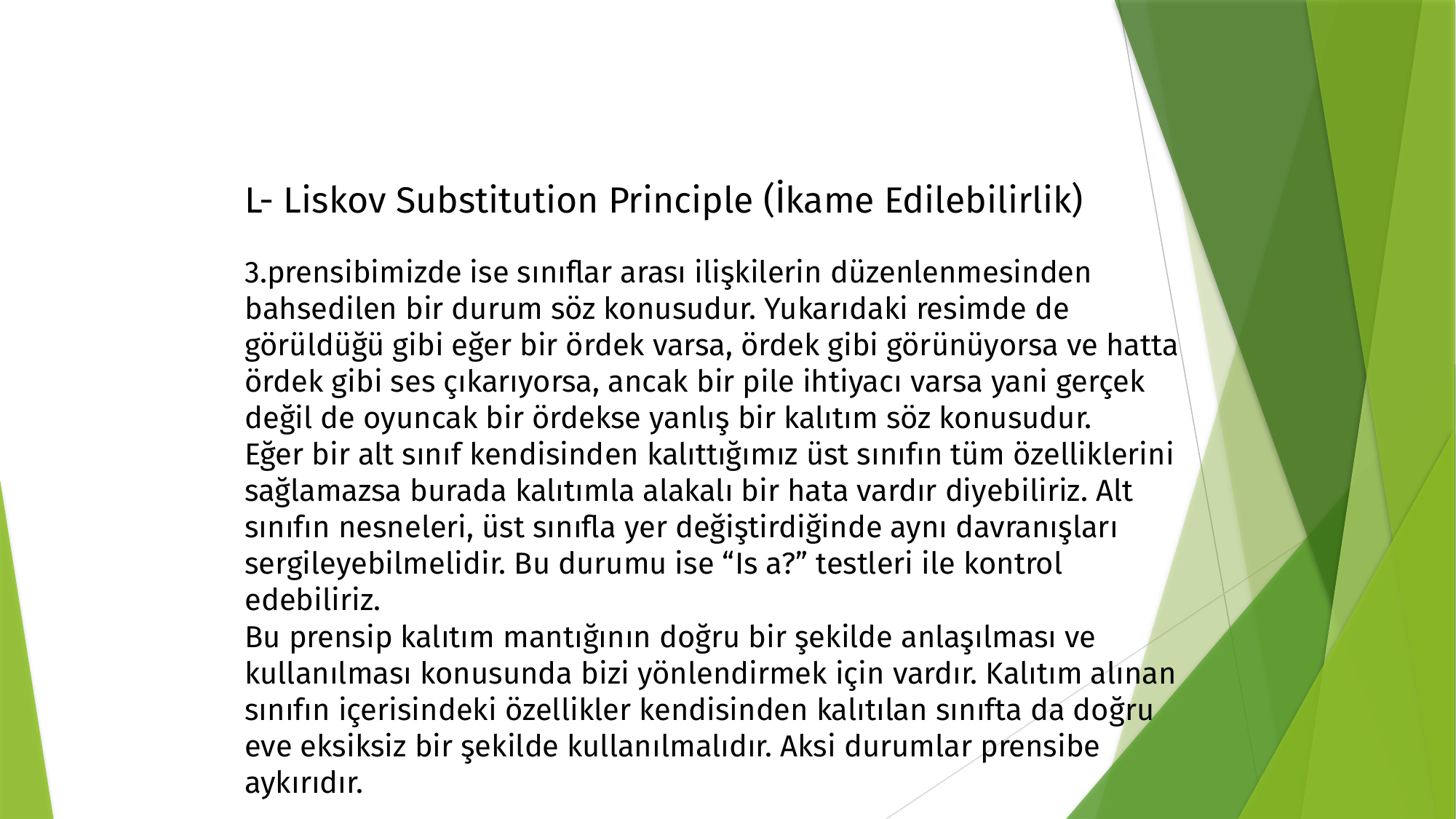

L- Liskov Substitution Principle (İkame Edilebilirlik)

3.prensibimizde ise sınıflar arası ilişkilerin düzenlenmesinden bahsedilen bir durum söz konusudur. Yukarıdaki resimde de görüldüğü gibi eğer bir ördek varsa, ördek gibi görünüyorsa ve hatta ördek gibi ses çıkarıyorsa, ancak bir pile ihtiyacı varsa yani gerçek değil de oyuncak bir ördekse yanlış bir kalıtım söz konusudur.
Eğer bir alt sınıf kendisinden kalıttığımız üst sınıfın tüm özelliklerini sağlamazsa burada kalıtımla alakalı bir hata vardır diyebiliriz. Alt sınıfın nesneleri, üst sınıfla yer değiştirdiğinde aynı davranışları sergileyebilmelidir. Bu durumu ise “Is a?” testleri ile kontrol edebiliriz.
Bu prensip kalıtım mantığının doğru bir şekilde anlaşılması ve kullanılması konusunda bizi yönlendirmek için vardır. Kalıtım alınan sınıfın içerisindeki özellikler kendisinden kalıtılan sınıfta da doğru eve eksiksiz bir şekilde kullanılmalıdır. Aksi durumlar prensibe aykırıdır.